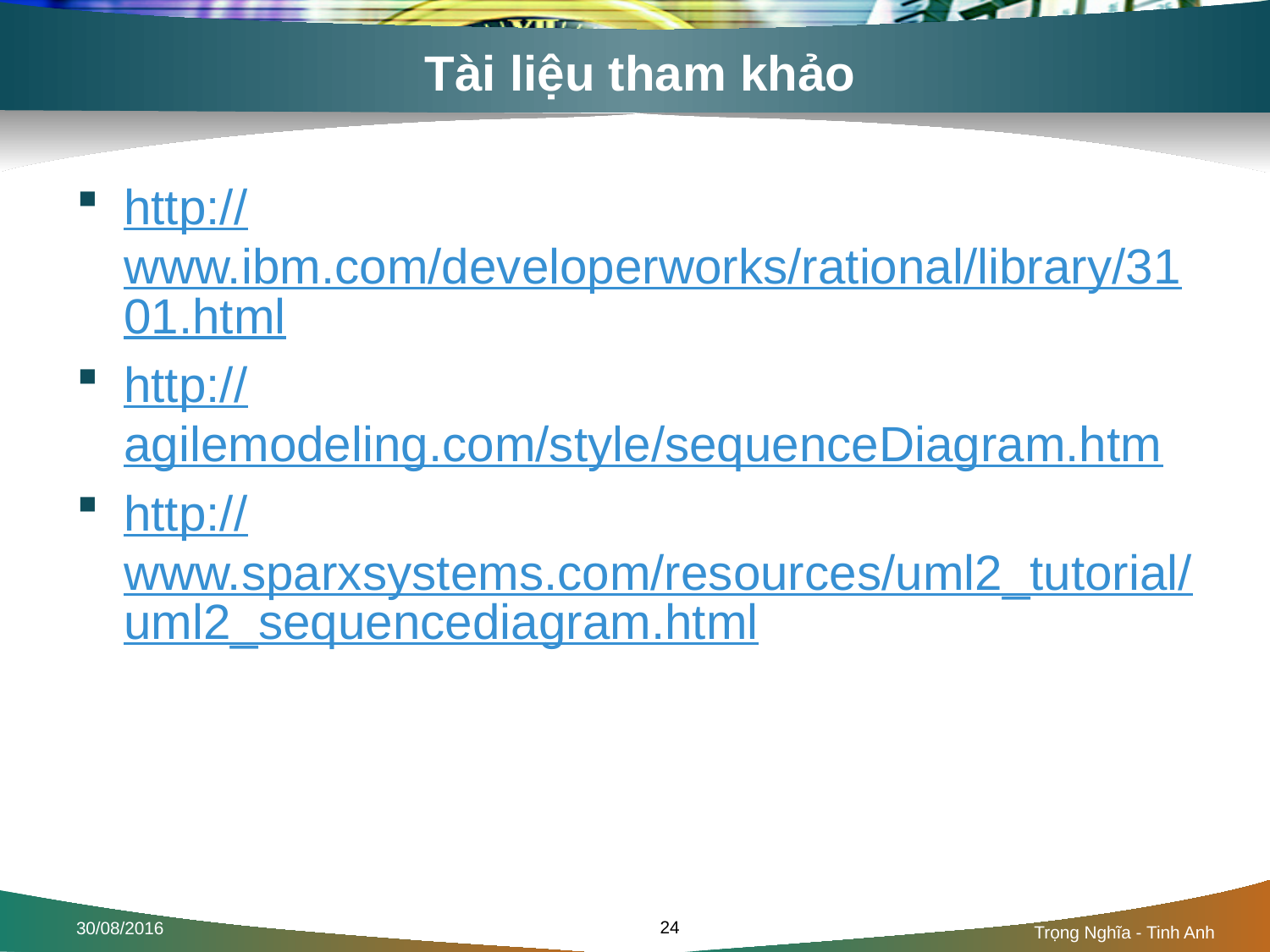

# Tài liệu tham khảo
http://www.ibm.com/developerworks/rational/library/3101.html
http://agilemodeling.com/style/sequenceDiagram.htm
http://www.sparxsystems.com/resources/uml2_tutorial/uml2_sequencediagram.html

24
30/08/2016
Trọng Nghĩa - Tinh Anh